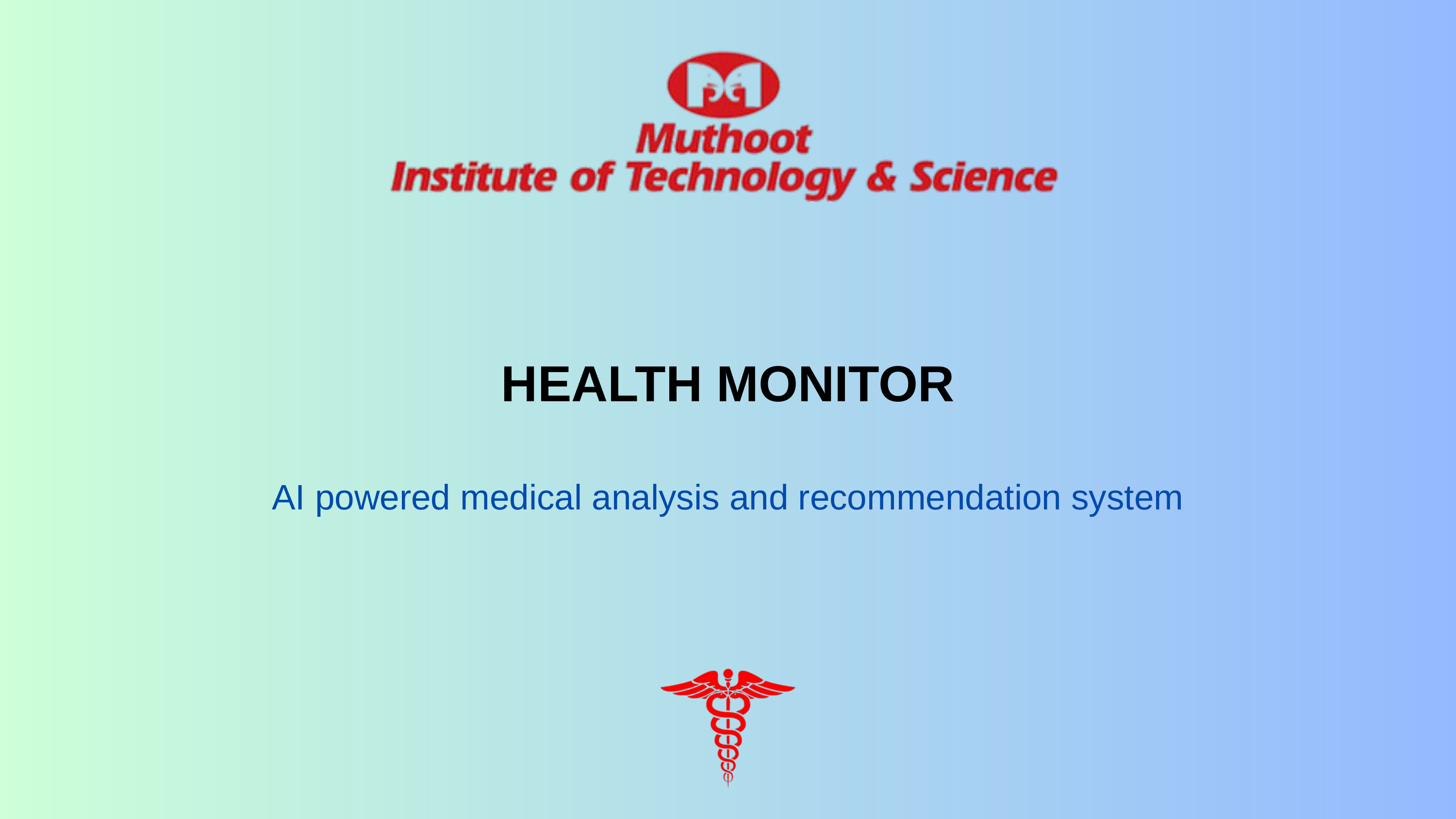

HEALTH MONITOR

AI powered medical analysis and recommendation system